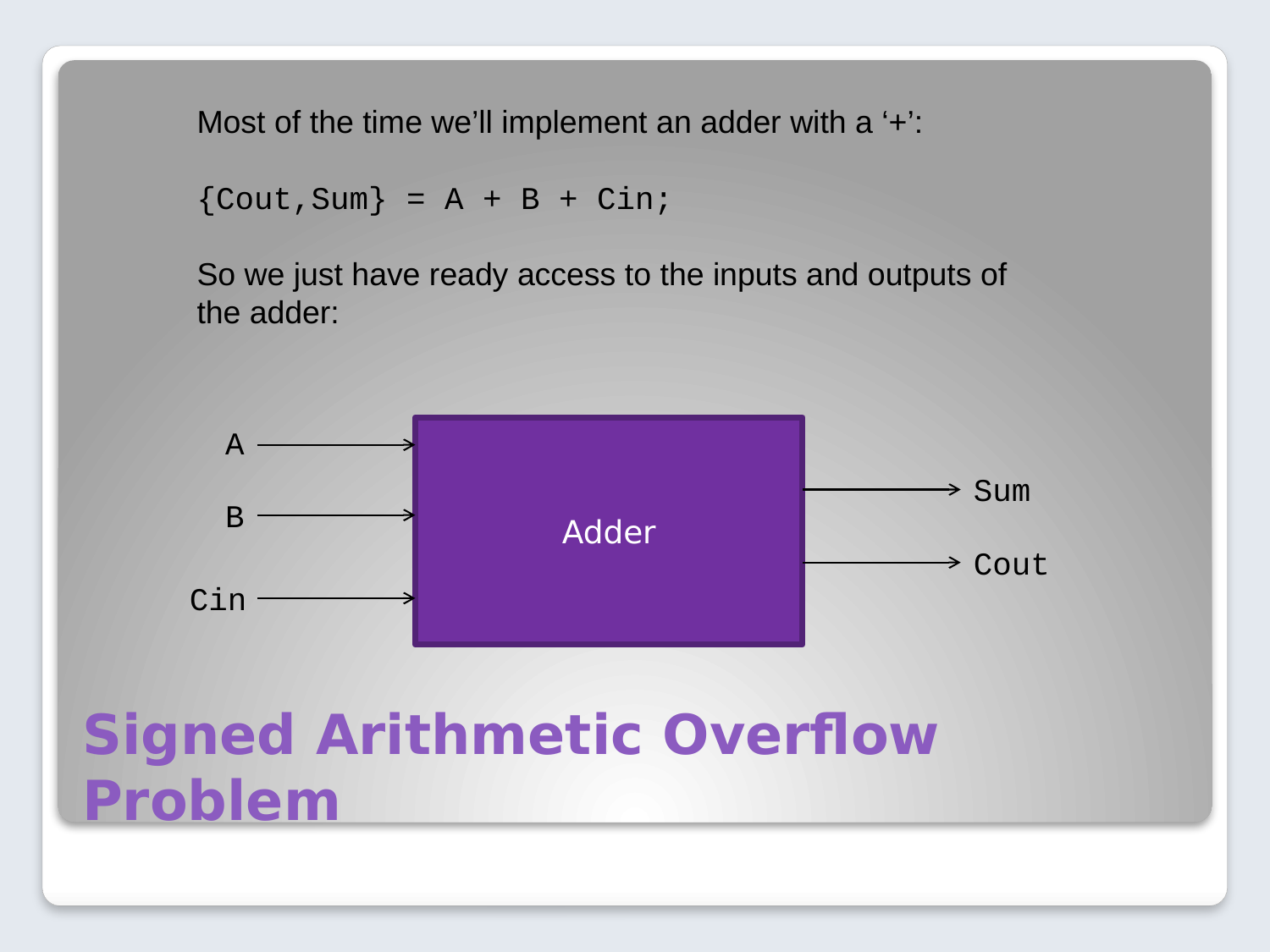

Most of the time we’ll implement an adder with a ‘+’:

{Cout,Sum} = A + B + Cin;

So we just have ready access to the inputs and outputs of
the adder:
A
Adder
Sum
B
Cout
Cin
# Signed Arithmetic Overflow Problem